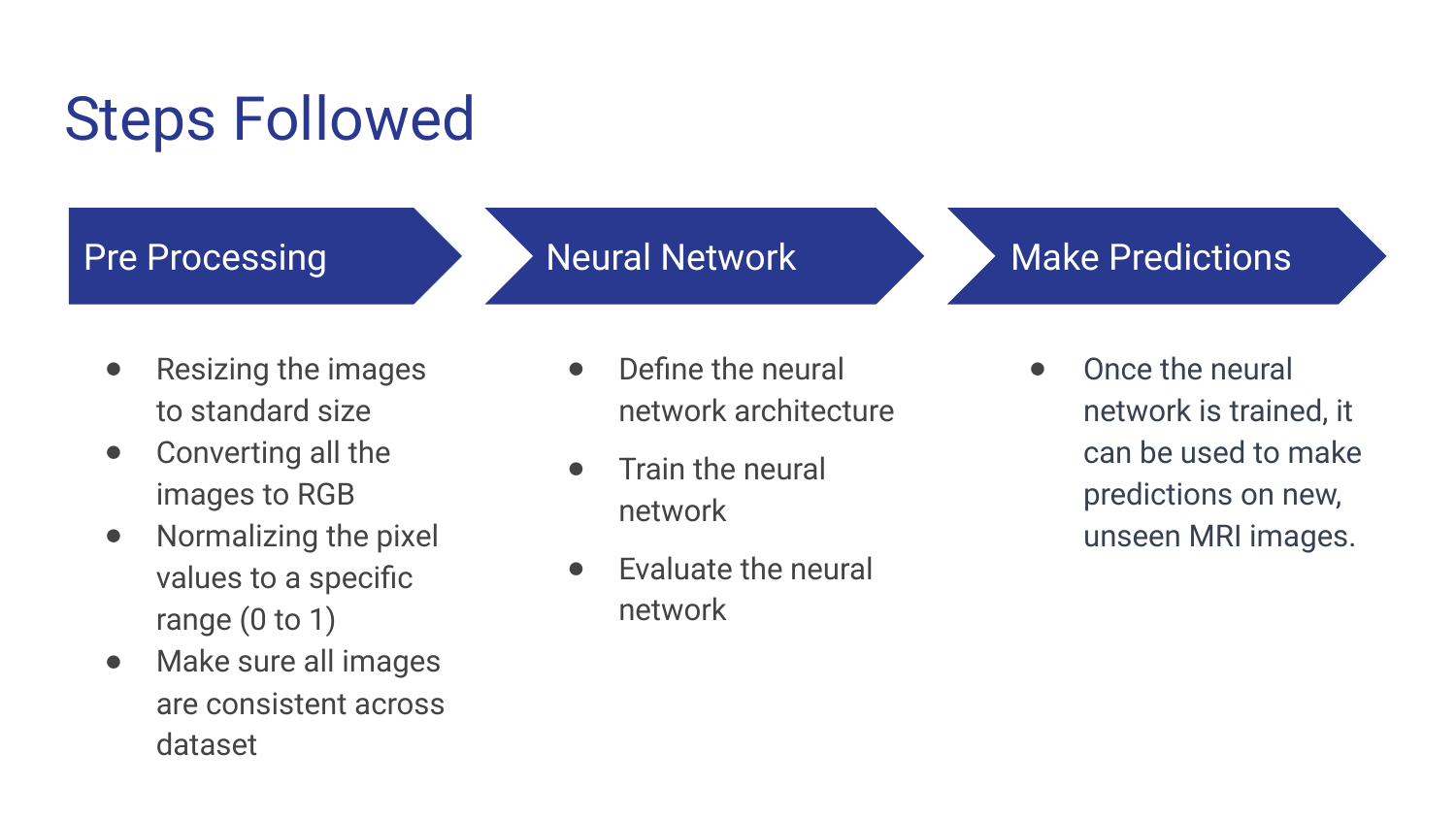

# Steps Followed

Pre Processing
Neural Network
Make Predictions
Resizing the images to standard size
Converting all the images to RGB
Normalizing the pixel values to a specific range (0 to 1)
Make sure all images are consistent across dataset
Define the neural network architecture
Train the neural network
Evaluate the neural network
Once the neural network is trained, it can be used to make predictions on new, unseen MRI images.